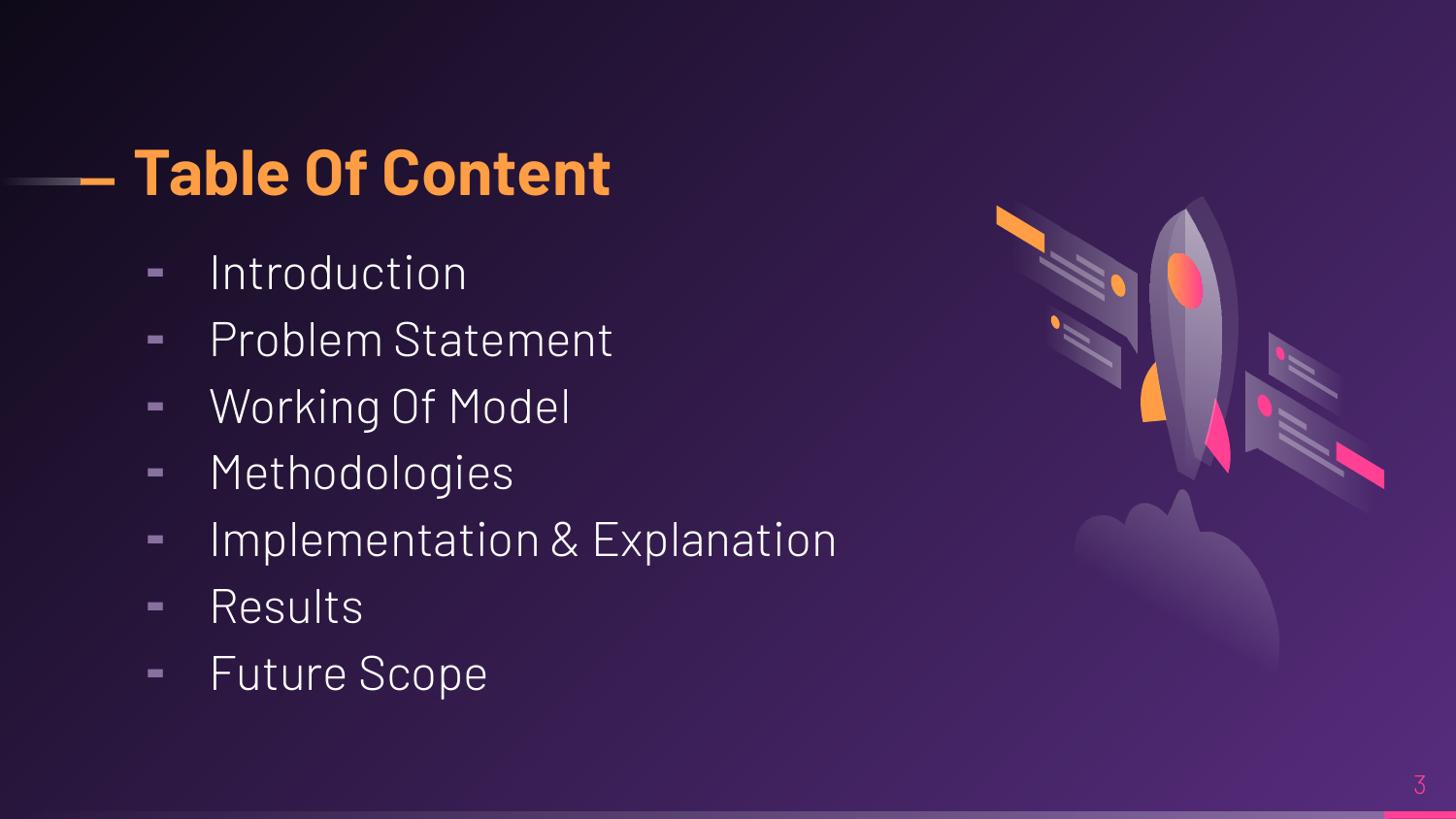

# Table Of Content

Introduction
Problem Statement
Working Of Model
Methodologies
Implementation & Explanation
Results
Future Scope
3